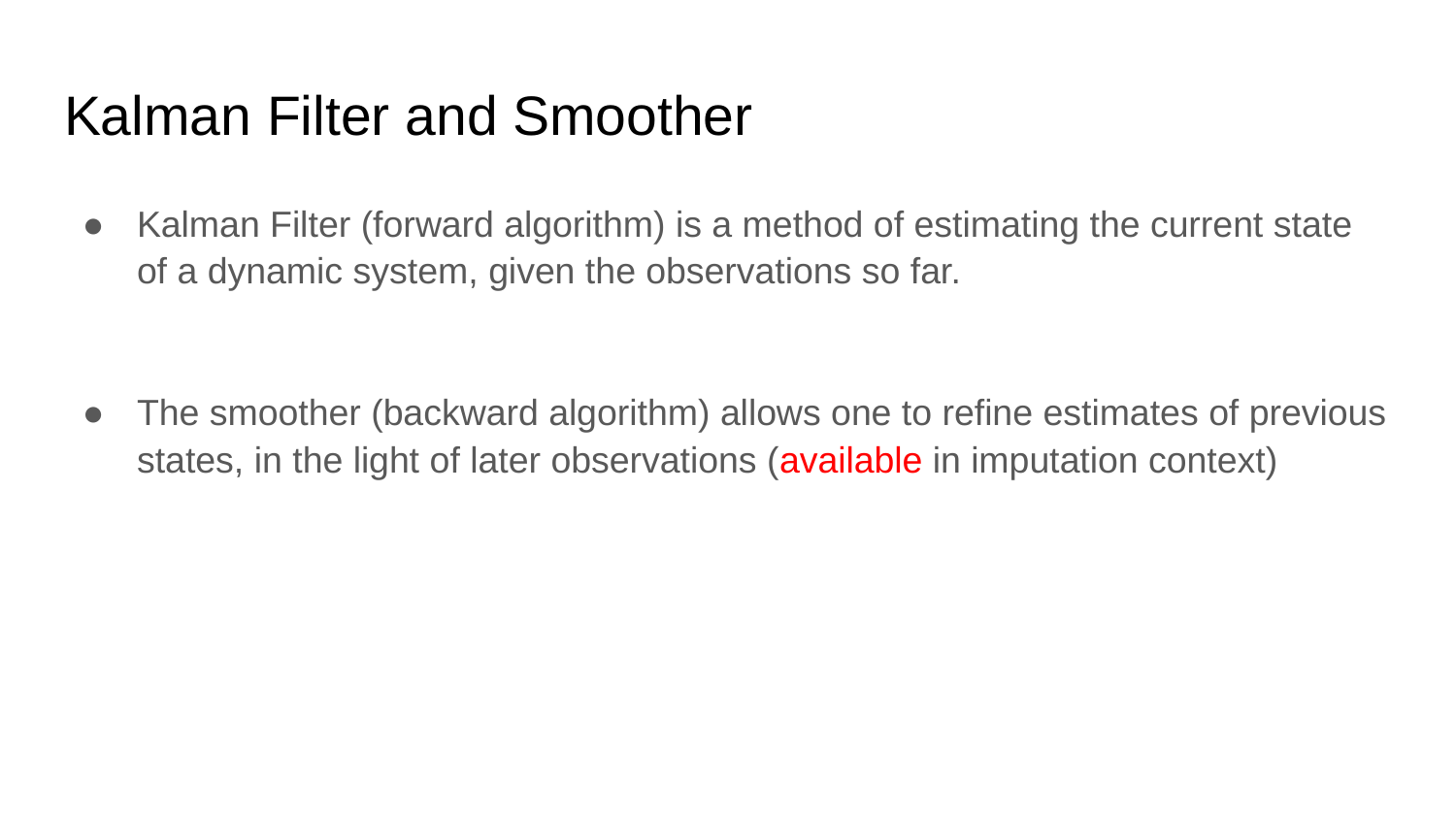

# Kalman Filter and Smoother
Kalman Filter (forward algorithm) is a method of estimating the current state of a dynamic system, given the observations so far.

The smoother (backward algorithm) allows one to refine estimates of previous states, in the light of later observations (available in imputation context)